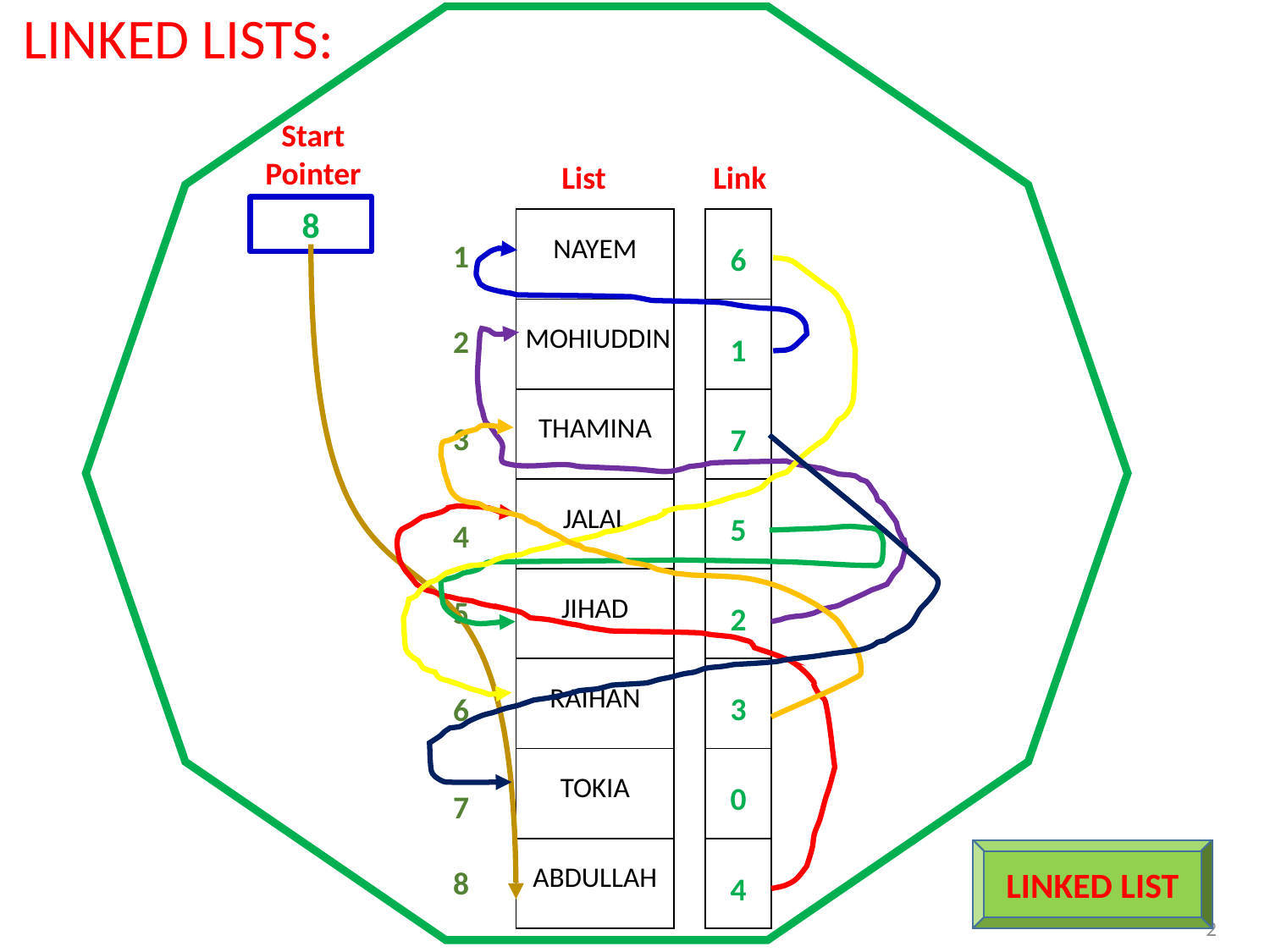

LINKED LISTS:

Start
Pointer
 List
 Link
8
| NAYEM |
| --- |
| MOHIUDDIN |
| THAMINA |
| JALAL |
| JIHAD |
| RAIHAN |
| TOKIA |
| ABDULLAH |
| 6 |
| --- |
| 1 |
| 7 |
| 5 |
| 2 |
| 3 |
| 0 |
| 4 |
1

2

3

4

5

6

7

8

LINKED LIST
2